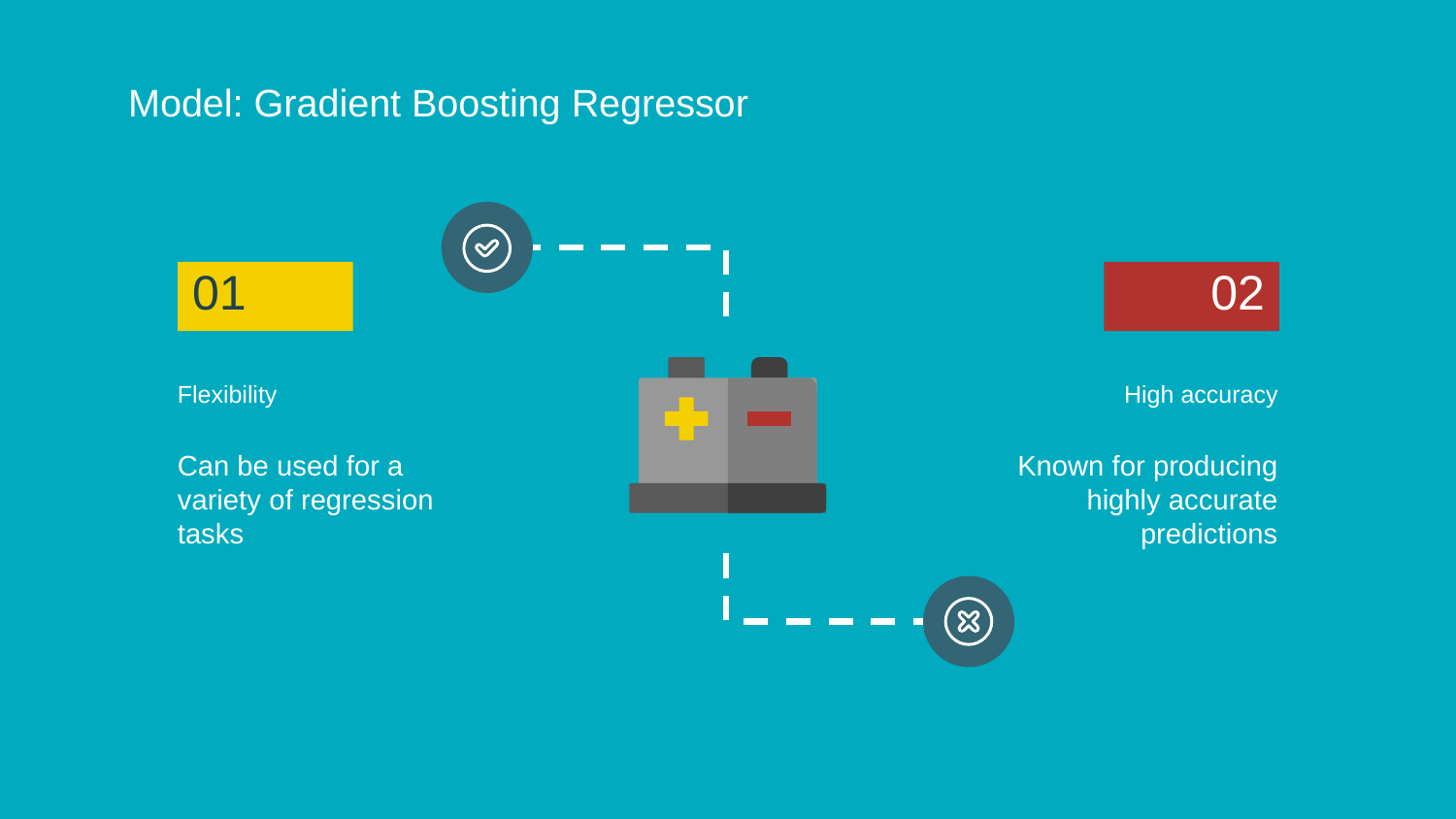

# Model: Gradient Boosting Regressor

01
Flexibility
Can be used for a variety of regression tasks
02
High accuracy
Known for producing highly accurate predictions